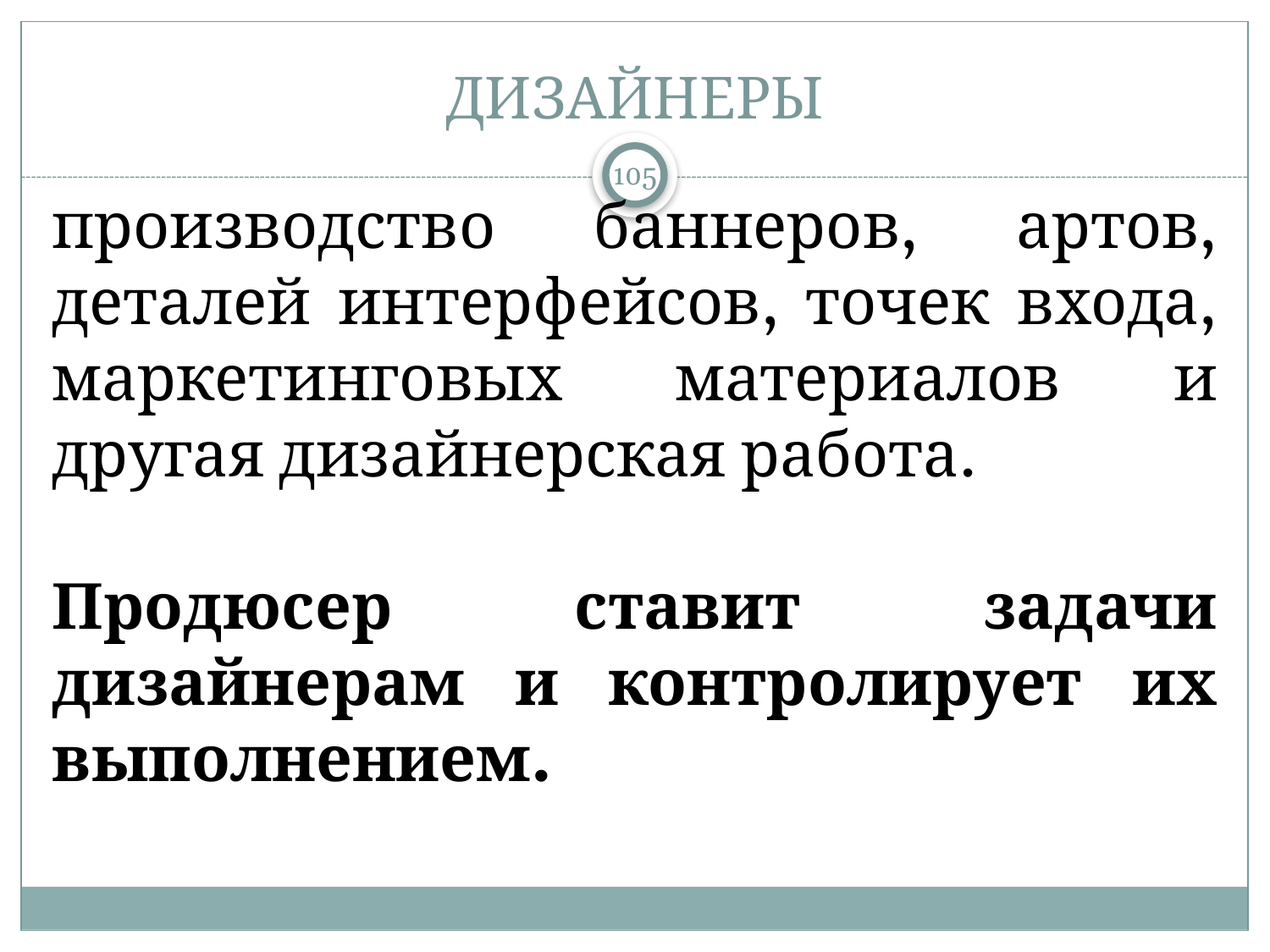

# ДИЗАЙНЕРЫ
105
производство баннеров, артов, деталей интерфейсов, точек входа, маркетинговых материалов и другая дизайнерская работа.

Продюсер ставит задачи дизайнерам и контролирует их выполнением.